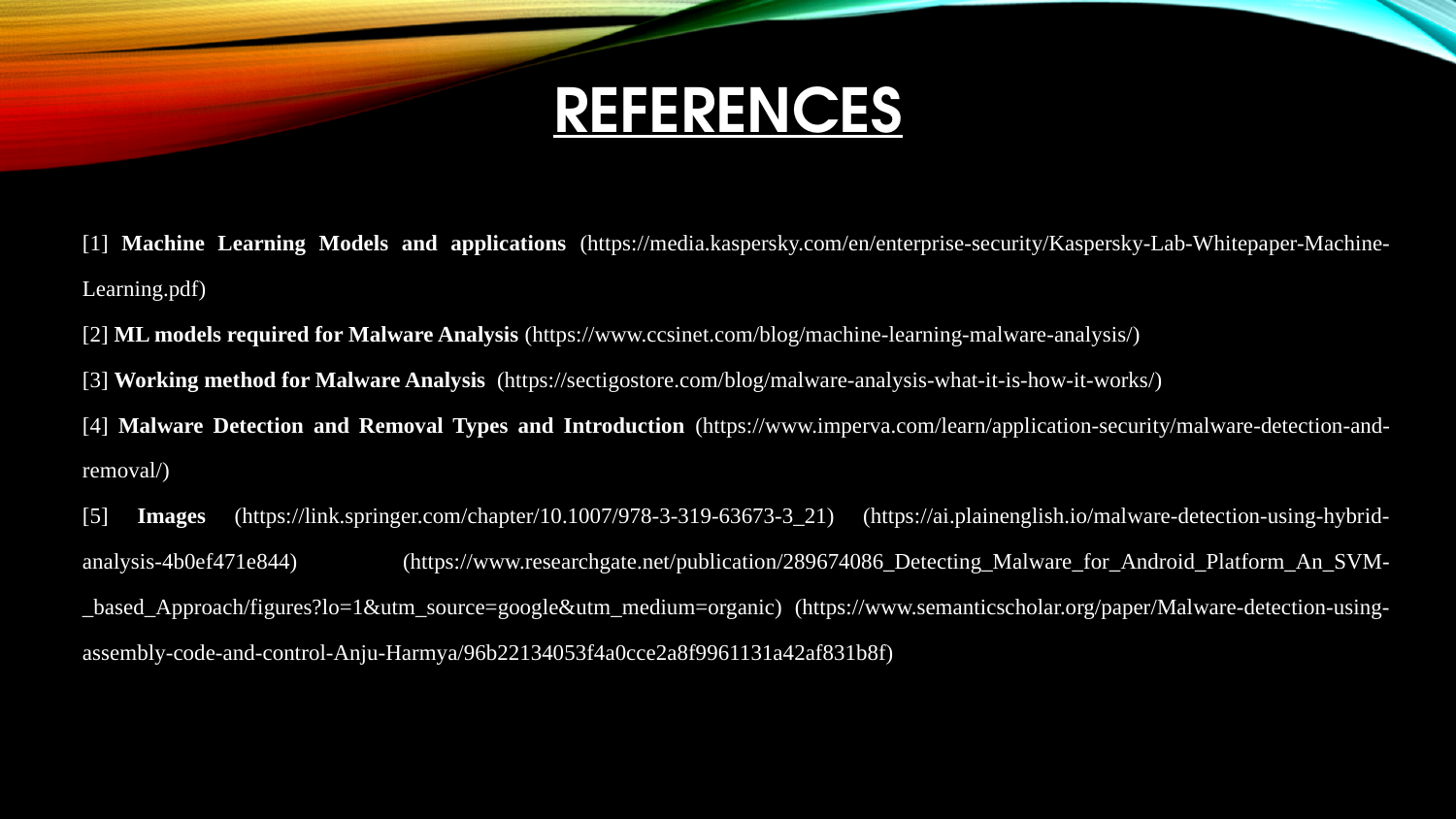

# REFERENCES
[1] Machine Learning Models and applications (https://media.kaspersky.com/en/enterprise-security/Kaspersky-Lab-Whitepaper-Machine-Learning.pdf)
[2] ML models required for Malware Analysis (https://www.ccsinet.com/blog/machine-learning-malware-analysis/)
[3] Working method for Malware Analysis  (https://sectigostore.com/blog/malware-analysis-what-it-is-how-it-works/)
[4] Malware Detection and Removal Types and Introduction (https://www.imperva.com/learn/application-security/malware-detection-and-removal/)
[5] Images (https://link.springer.com/chapter/10.1007/978-3-319-63673-3_21) (https://ai.plainenglish.io/malware-detection-using-hybrid-analysis-4b0ef471e844) (https://www.researchgate.net/publication/289674086_Detecting_Malware_for_Android_Platform_An_SVM-_based_Approach/figures?lo=1&utm_source=google&utm_medium=organic) (https://www.semanticscholar.org/paper/Malware-detection-using-assembly-code-and-control-Anju-Harmya/96b22134053f4a0cce2a8f9961131a42af831b8f)